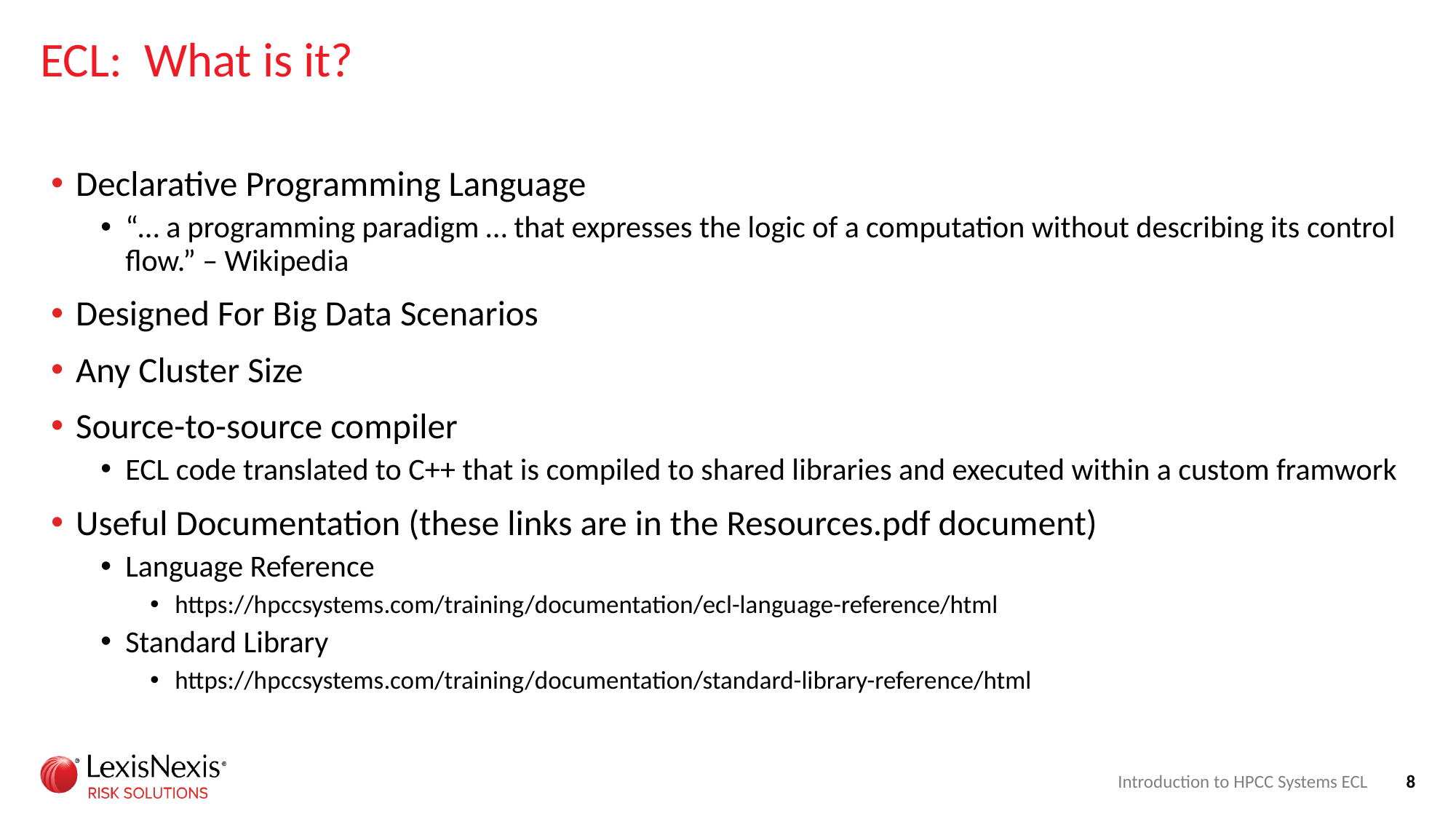

# ECL:  What is it?
Declarative Programming Language
“… a programming paradigm … that expresses the logic of a computation without describing its control flow.” – Wikipedia
Designed For Big Data Scenarios
Any Cluster Size
Source-to-source compiler
ECL code translated to C++ that is compiled to shared libraries and executed within a custom framwork
Useful Documentation (these links are in the Resources.pdf document)
Language Reference
https://hpccsystems.com/training/documentation/ecl-language-reference/html
Standard Library
https://hpccsystems.com/training/documentation/standard-library-reference/html
Introduction to HPCC Systems ECL
8